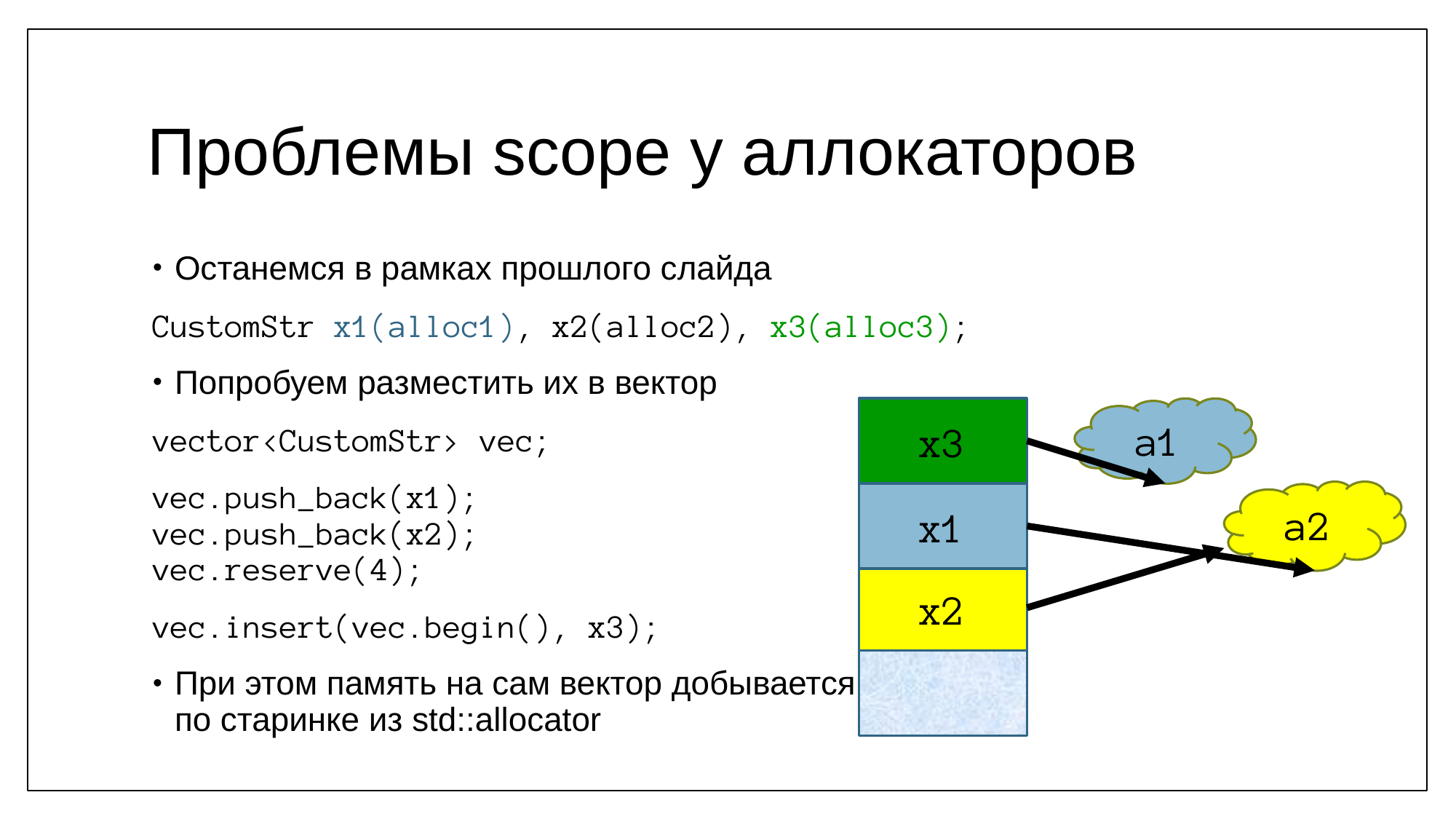

# Проблемы scope у аллокаторов
Останемся в рамках прошлого слайда
CustomStr x1(alloc1), x2(alloc2), x3(alloc3);
Попробуем разместить их в вектор
vector<CustomStr> vec;
vec.push_back(x1);
vec.push_back(x2);
vec.reserve(4);
vec.insert(vec.begin(), x3);
При этом память на сам вектор добывается
по старинке из std::allocator

x3
a1
a2
x1
x2